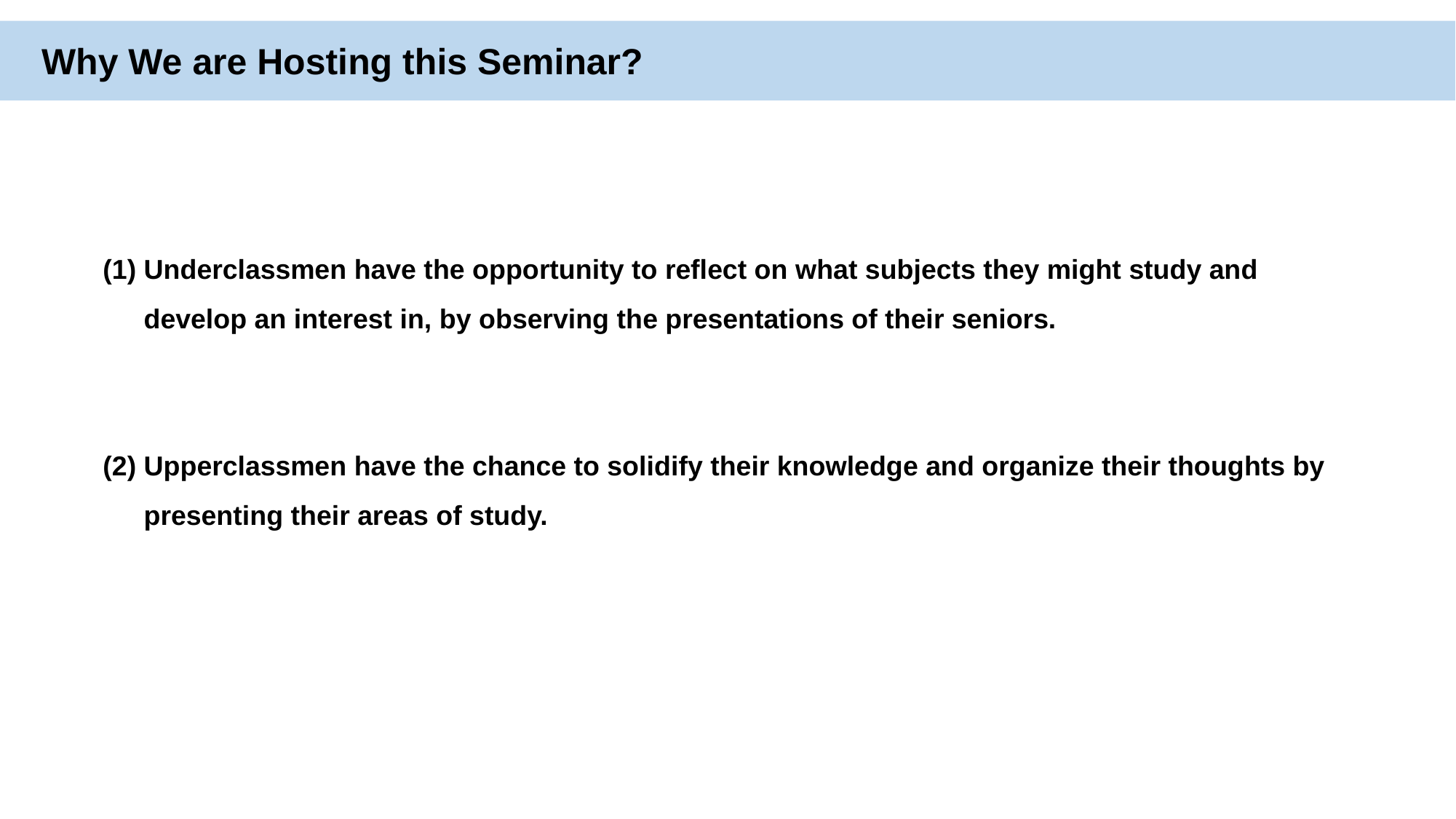

Why We are Hosting this Seminar?
Underclassmen have the opportunity to reflect on what subjects they might study and develop an interest in, by observing the presentations of their seniors.

Upperclassmen have the chance to solidify their knowledge and organize their thoughts by presenting their areas of study.